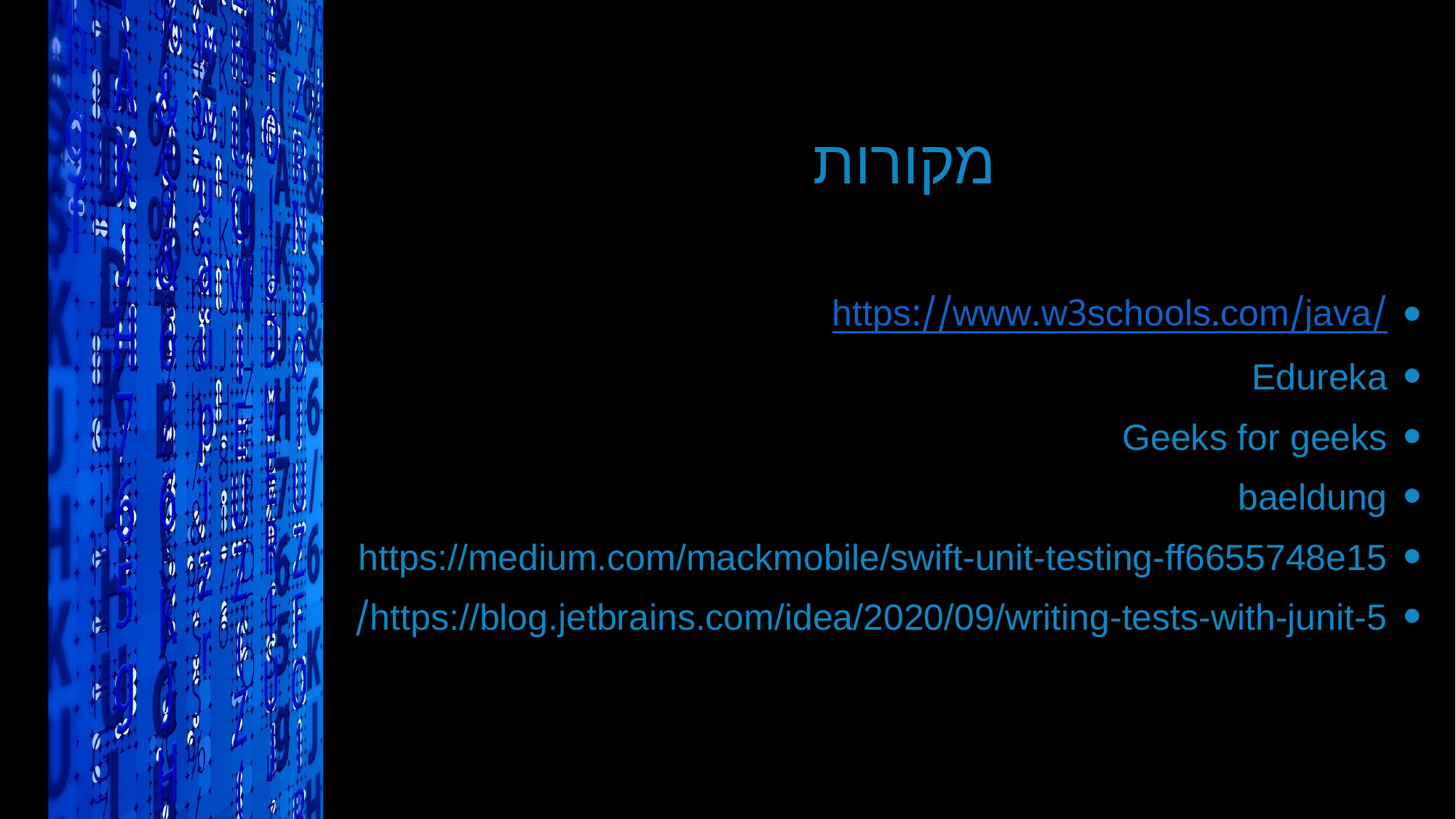

# מקורות
https://www.w3schools.com/java/
Edureka
Geeks for geeks
baeldung
https://medium.com/mackmobile/swift-unit-testing-ff6655748e15
https://blog.jetbrains.com/idea/2020/09/writing-tests-with-junit-5/